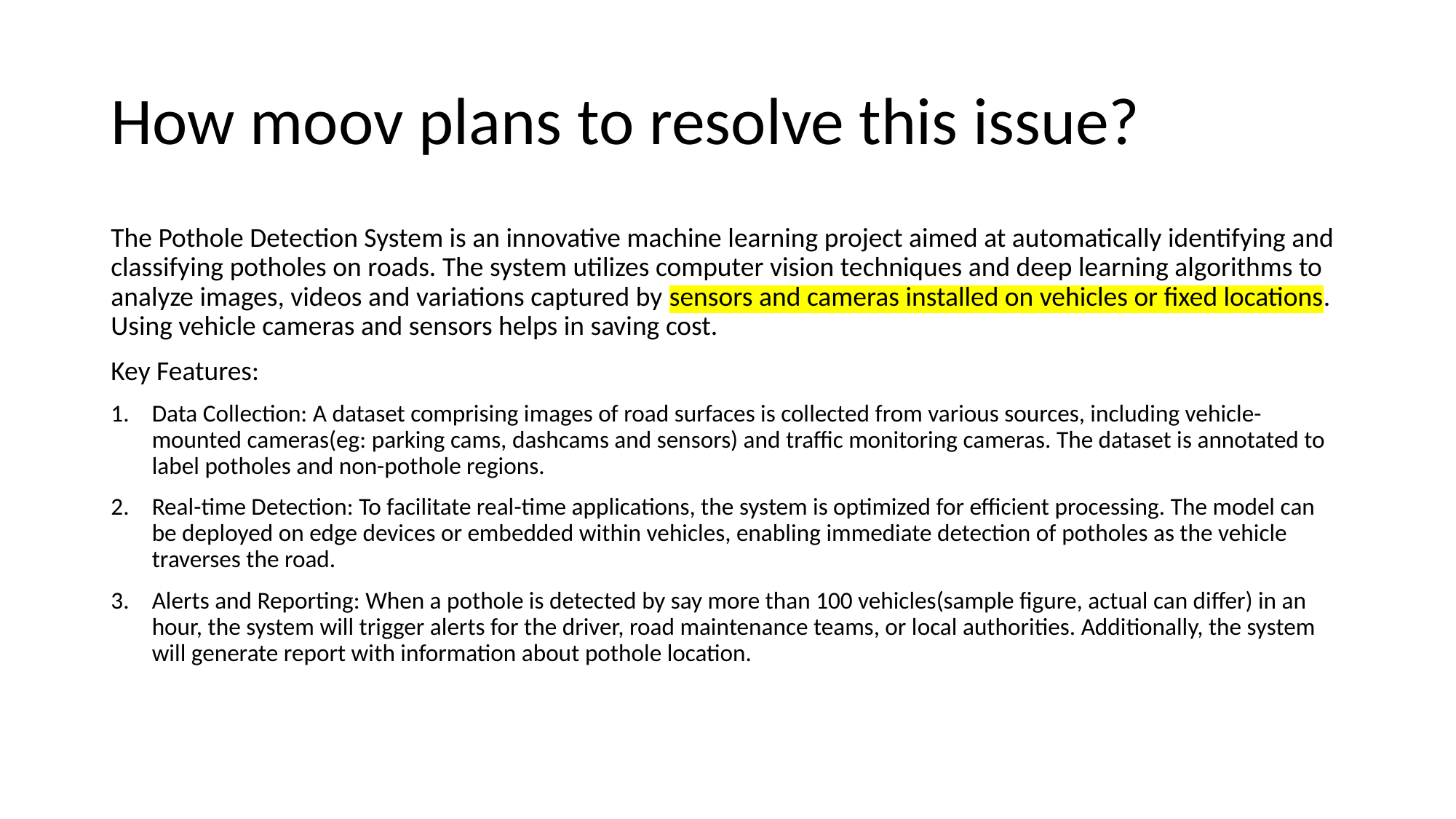

# How moov plans to resolve this issue?
The Pothole Detection System is an innovative machine learning project aimed at automatically identifying and classifying potholes on roads. The system utilizes computer vision techniques and deep learning algorithms to analyze images, videos and variations captured by sensors and cameras installed on vehicles or fixed locations. Using vehicle cameras and sensors helps in saving cost.
Key Features:
Data Collection: A dataset comprising images of road surfaces is collected from various sources, including vehicle-mounted cameras(eg: parking cams, dashcams and sensors) and traffic monitoring cameras. The dataset is annotated to label potholes and non-pothole regions.
Real-time Detection: To facilitate real-time applications, the system is optimized for efficient processing. The model can be deployed on edge devices or embedded within vehicles, enabling immediate detection of potholes as the vehicle traverses the road.
Alerts and Reporting: When a pothole is detected by say more than 100 vehicles(sample figure, actual can differ) in an hour, the system will trigger alerts for the driver, road maintenance teams, or local authorities. Additionally, the system will generate report with information about pothole location.